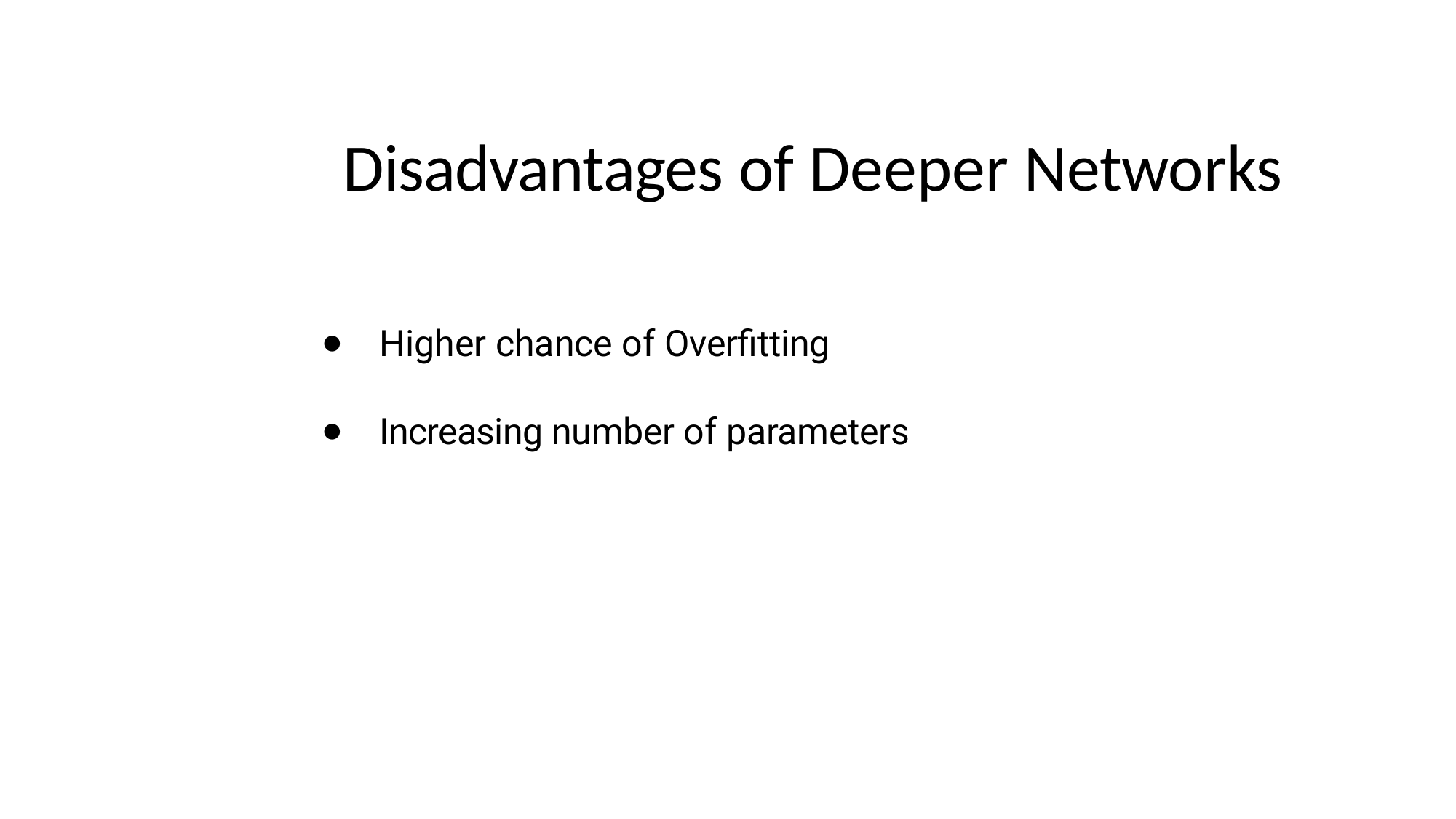

# Disadvantages of Deeper Networks
Higher chance of Overfitting

Increasing number of parameters